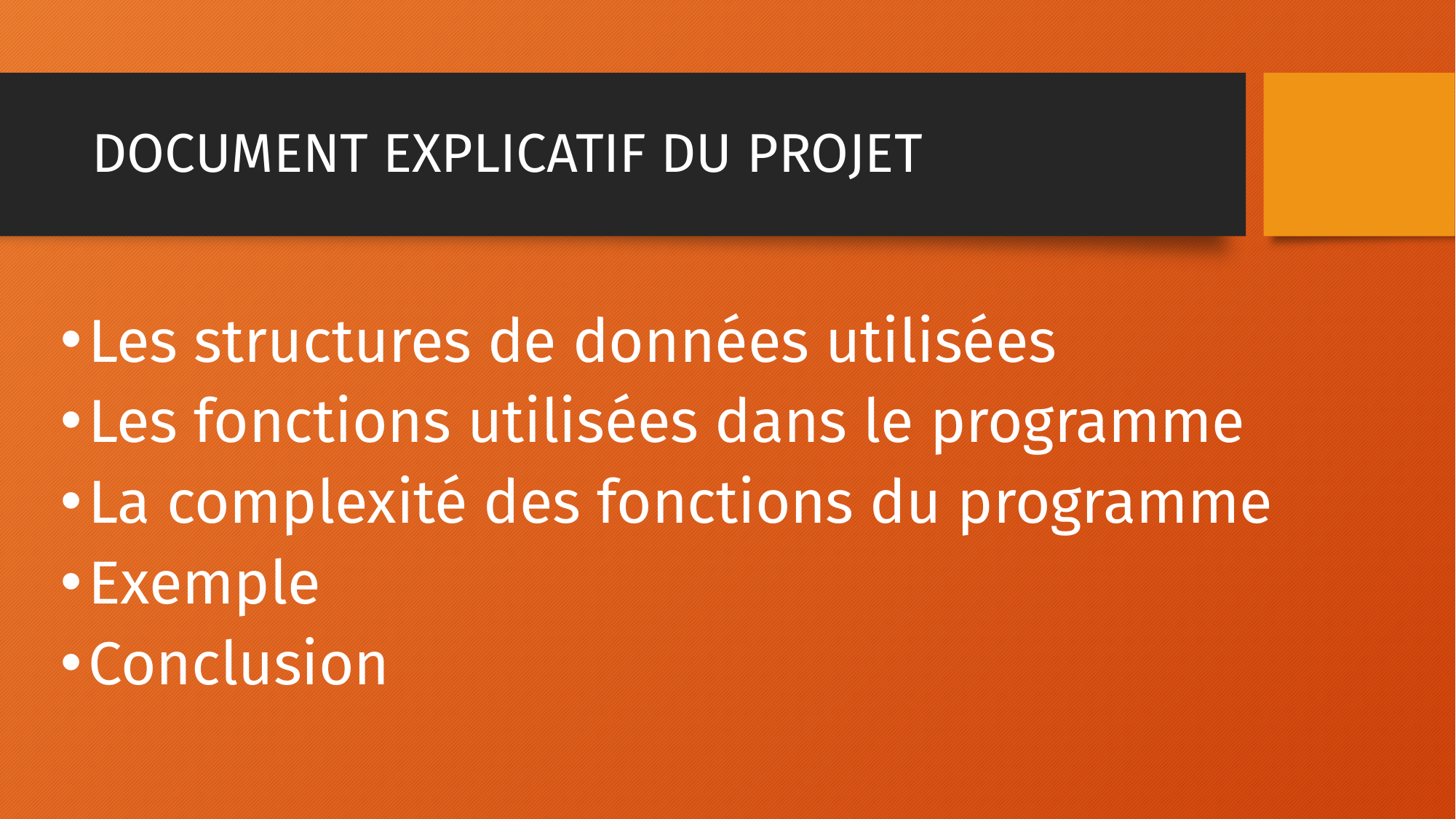

# DOCUMENT EXPLICATIF DU PROJET
Les structures de données utilisées
Les fonctions utilisées dans le programme
La complexité des fonctions du programme
Exemple
Conclusion